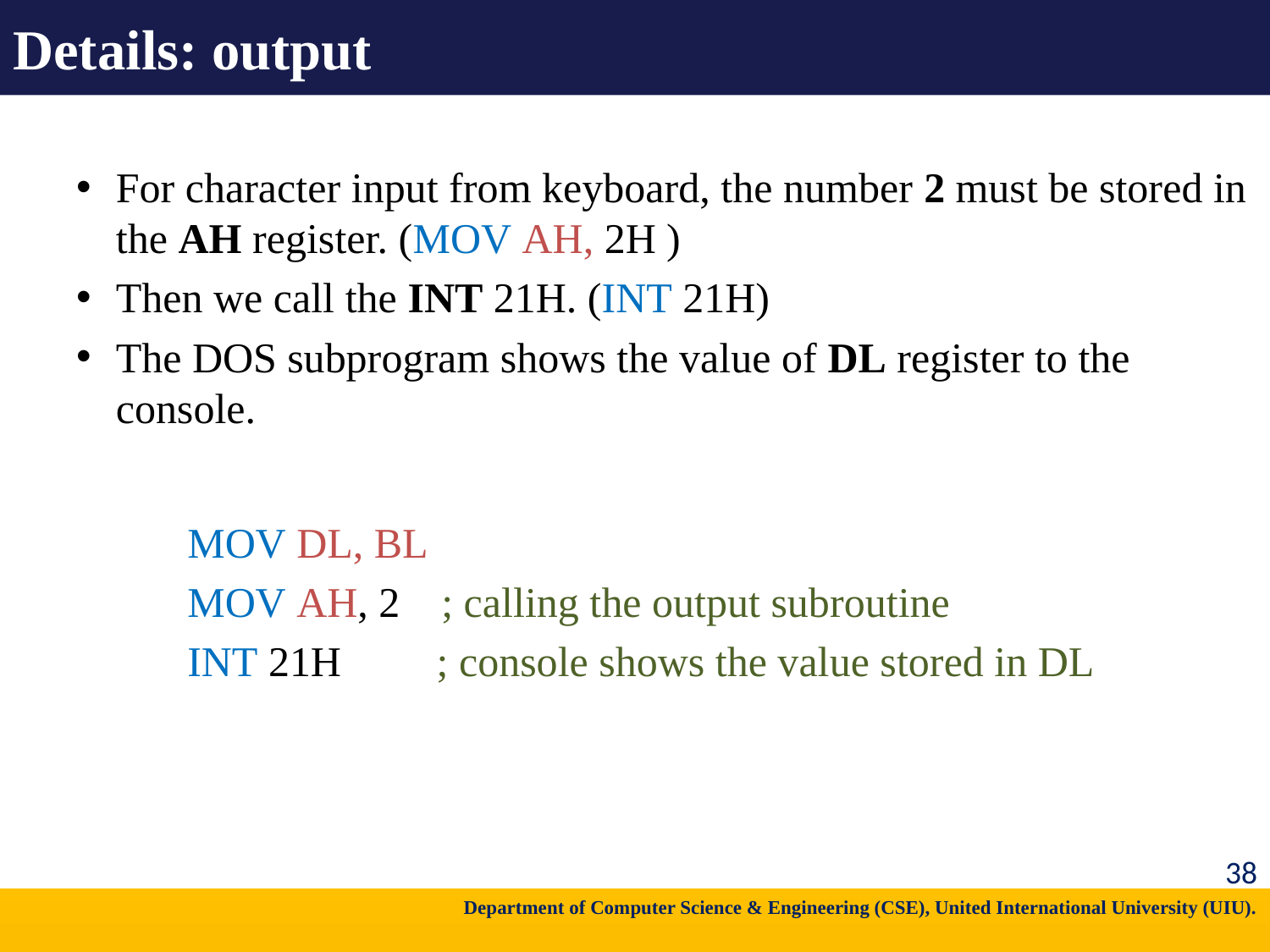

# Details: output

For character input from keyboard, the number 2 must be stored in the AH register. (MOV AH, 2H )
Then we call the INT 21H. (INT 21H)
The DOS subprogram shows the value of DL register to the console.

		MOV DL, BL
		MOV AH, 2 	; calling the output subroutine
		INT 21H         ; console shows the value stored in DL
38

Department of Computer Science & Engineering (CSE), United International University (UIU).